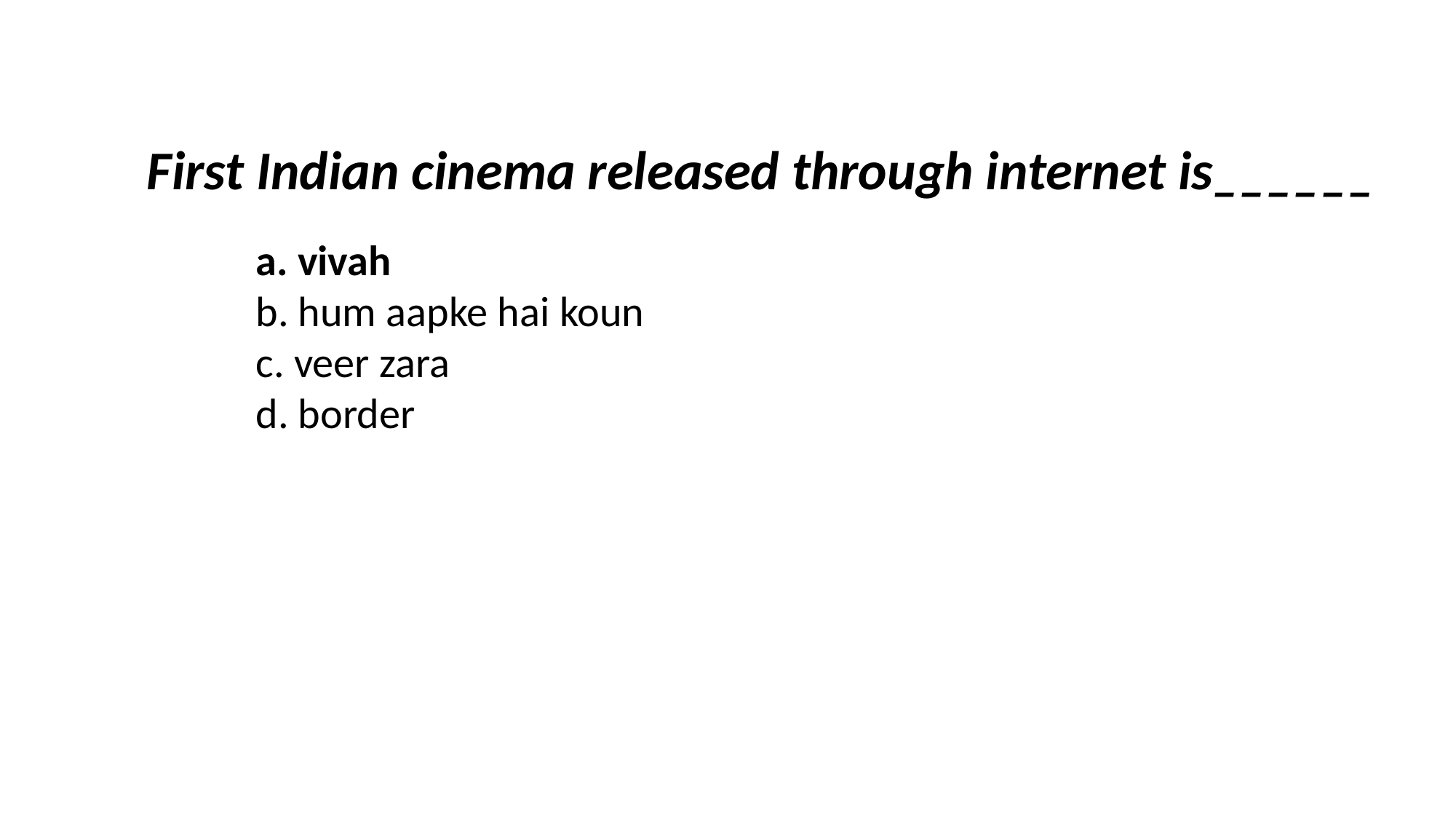

First Indian cinema released through internet is______
	a. vivah
	b. hum aapke hai koun
	c. veer zara
	d. border